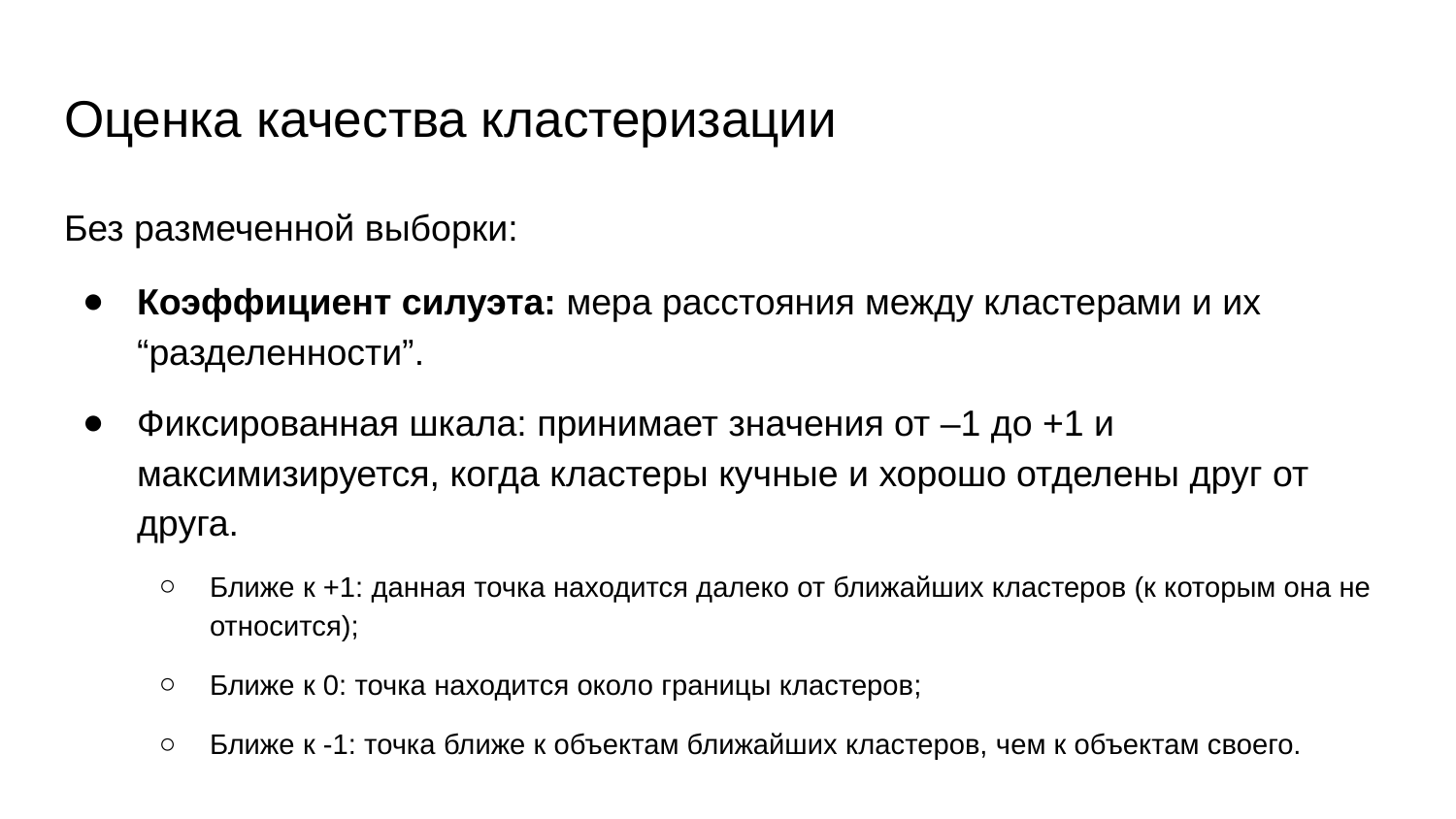

# Оценка качества кластеризации
Без размеченной выборки:
Коэффициент силуэта: мера расстояния между кластерами и их “разделенности”.
Фиксированная шкала: принимает значения от –1 до +1 и максимизируется, когда кластеры кучные и хорошо отделены друг от друга.
Ближе к +1: данная точка находится далеко от ближайших кластеров (к которым она не относится);
Ближе к 0: точка находится около границы кластеров;
Ближе к -1: точка ближе к объектам ближайших кластеров, чем к объектам своего.